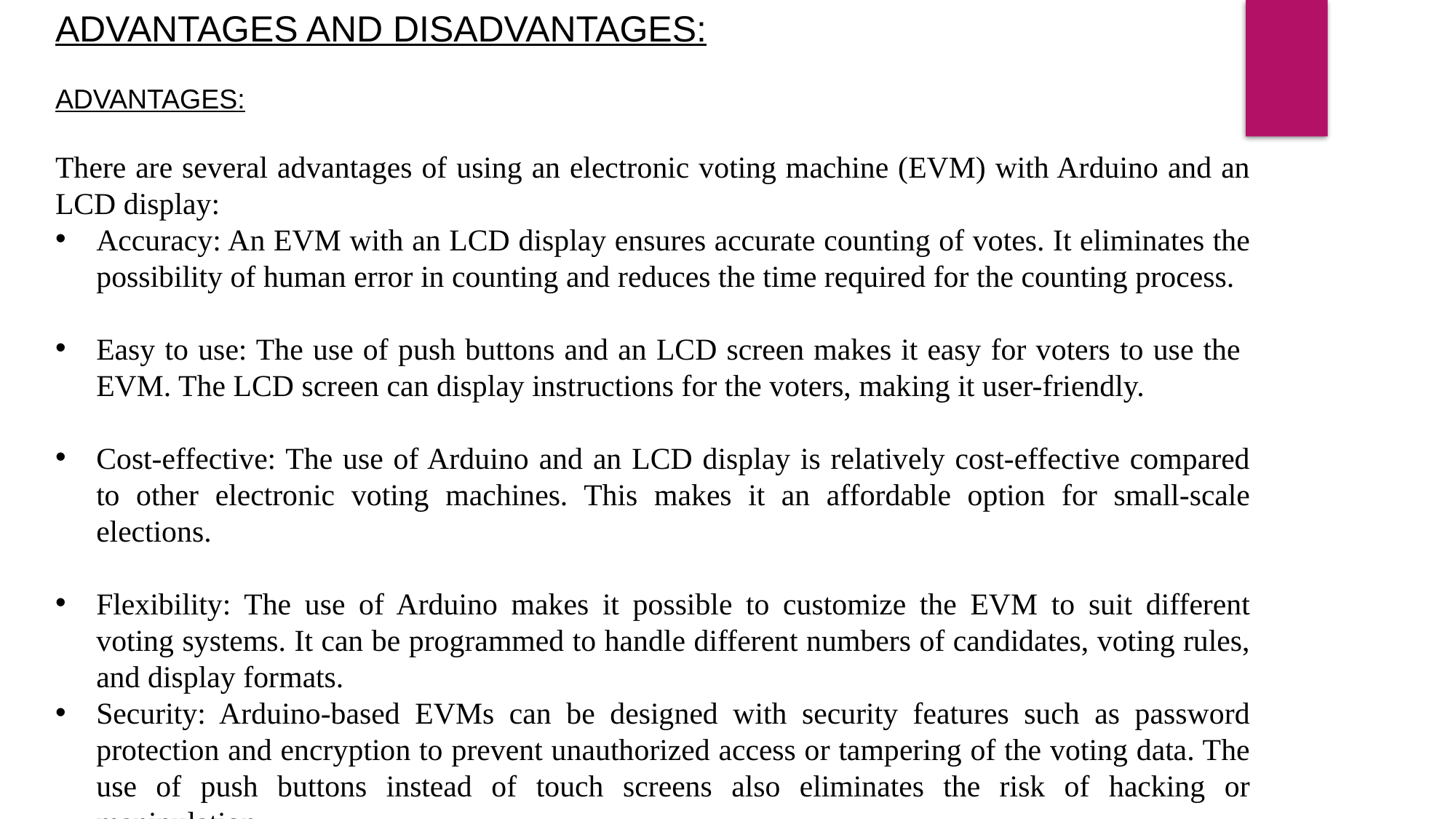

ADVANTAGES AND DISADVANTAGES:

ADVANTAGES:

There are several advantages of using an electronic voting machine (EVM) with Arduino and an LCD display:
Accuracy: An EVM with an LCD display ensures accurate counting of votes. It eliminates the possibility of human error in counting and reduces the time required for the counting process.

Easy to use: The use of push buttons and an LCD screen makes it easy for voters to use the  EVM. The LCD screen can display instructions for the voters, making it user-friendly.

Cost-effective: The use of Arduino and an LCD display is relatively cost-effective compared to other electronic voting machines. This makes it an affordable option for small-scale elections.

Flexibility: The use of Arduino makes it possible to customize the EVM to suit different voting systems. It can be programmed to handle different numbers of candidates, voting rules, and display formats.
Security: Arduino-based EVMs can be designed with security features such as password protection and encryption to prevent unauthorized access or tampering of the voting data. The use of push buttons instead of touch screens also eliminates the risk of hacking or manipulation.